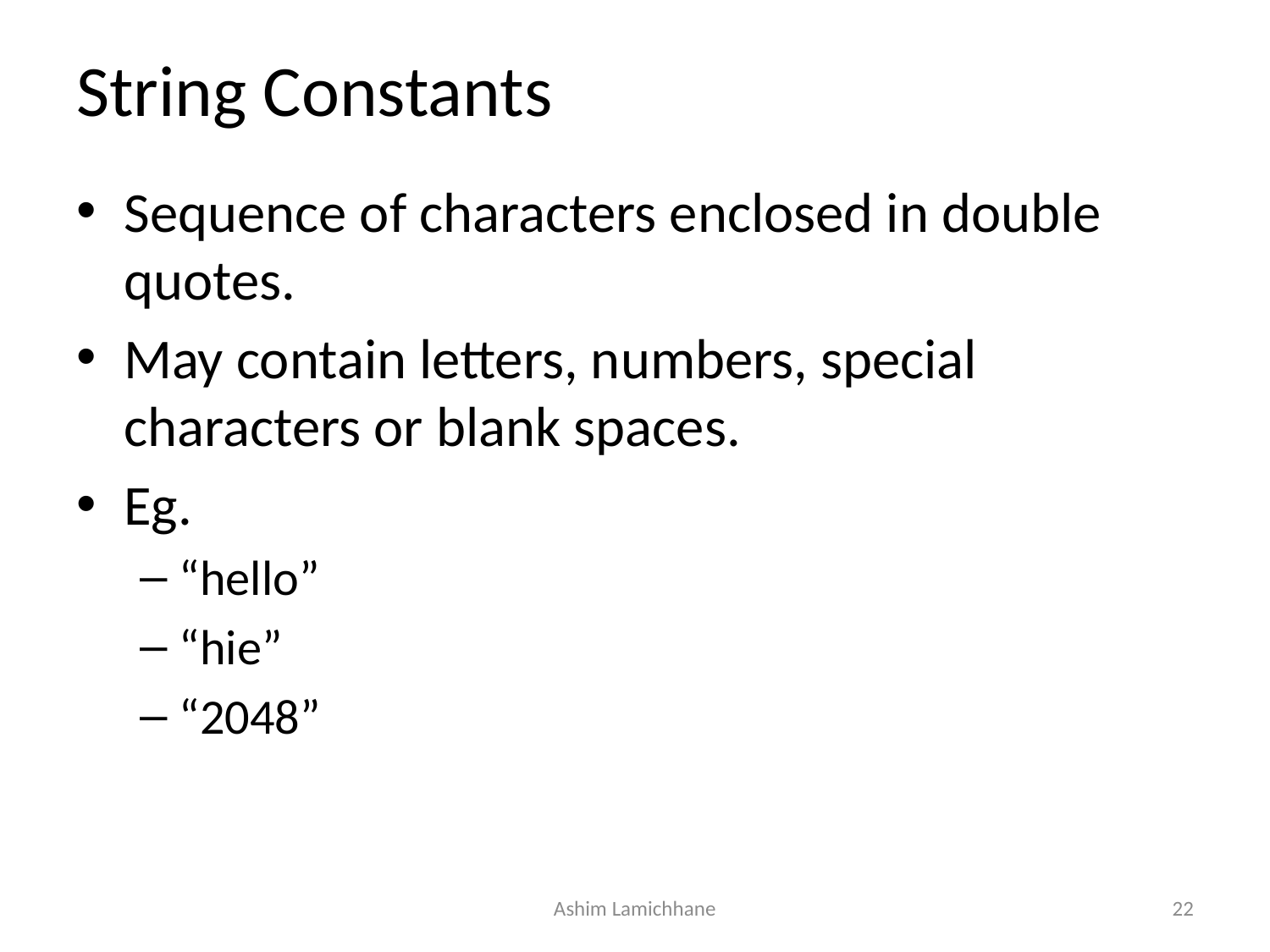

# String Constants
Sequence of characters enclosed in double quotes.
May contain letters, numbers, special characters or blank spaces.
Eg.
“hello”
“hie”
“2048”
Ashim Lamichhane
22